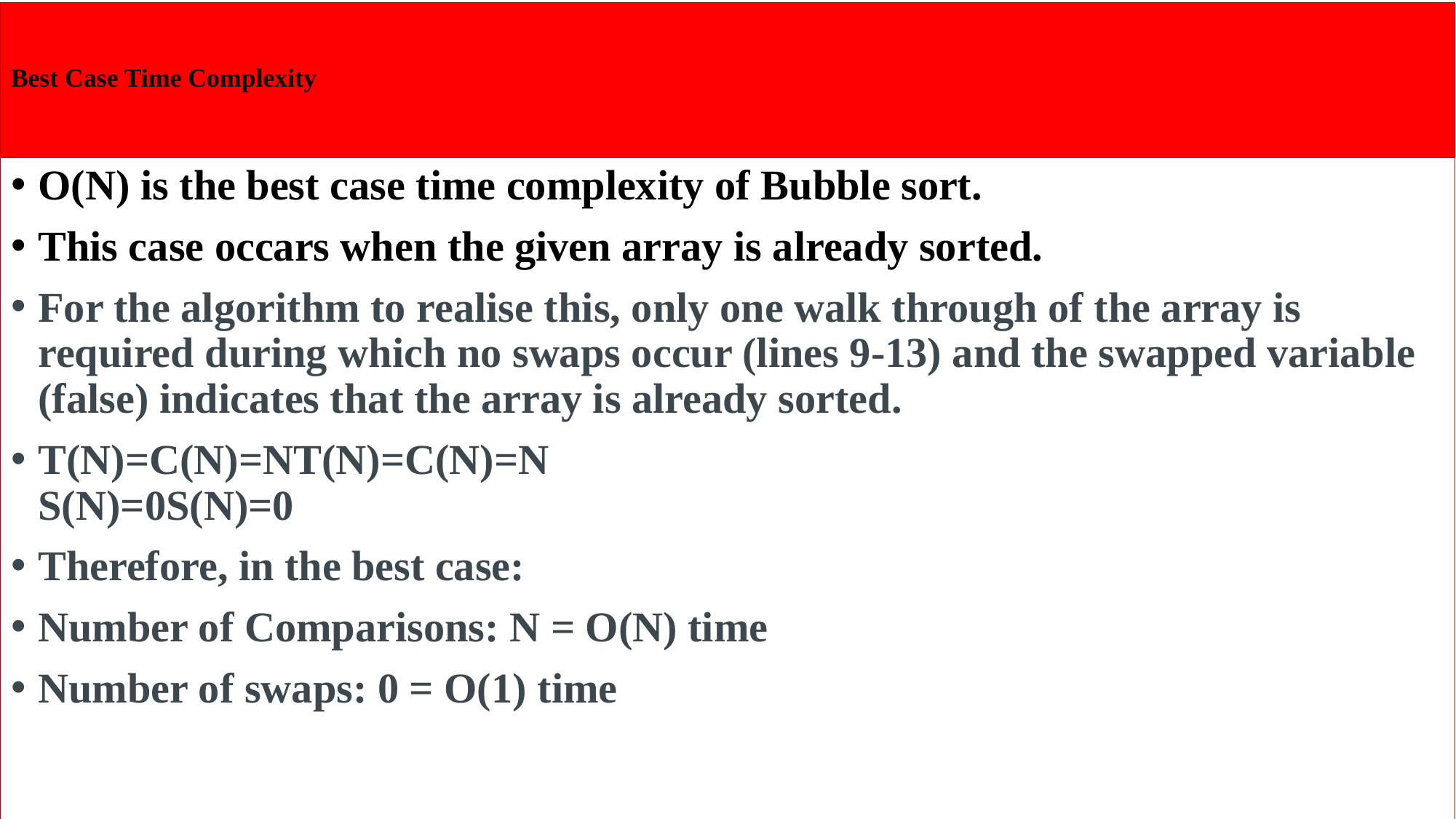

# Best Case Time Complexity
O(N) is the best case time complexity of Bubble sort.
This case occars when the given array is already sorted.
For the algorithm to realise this, only one walk through of the array is required during which no swaps occur (lines 9-13) and the swapped variable (false) indicates that the array is already sorted.
T(N)=C(N)=NT(N)=C(N)=N
S(N)=0S(N)=0
Therefore, in the best case:
Number of Comparisons: N = O(N) time
Number of swaps: 0 = O(1) time